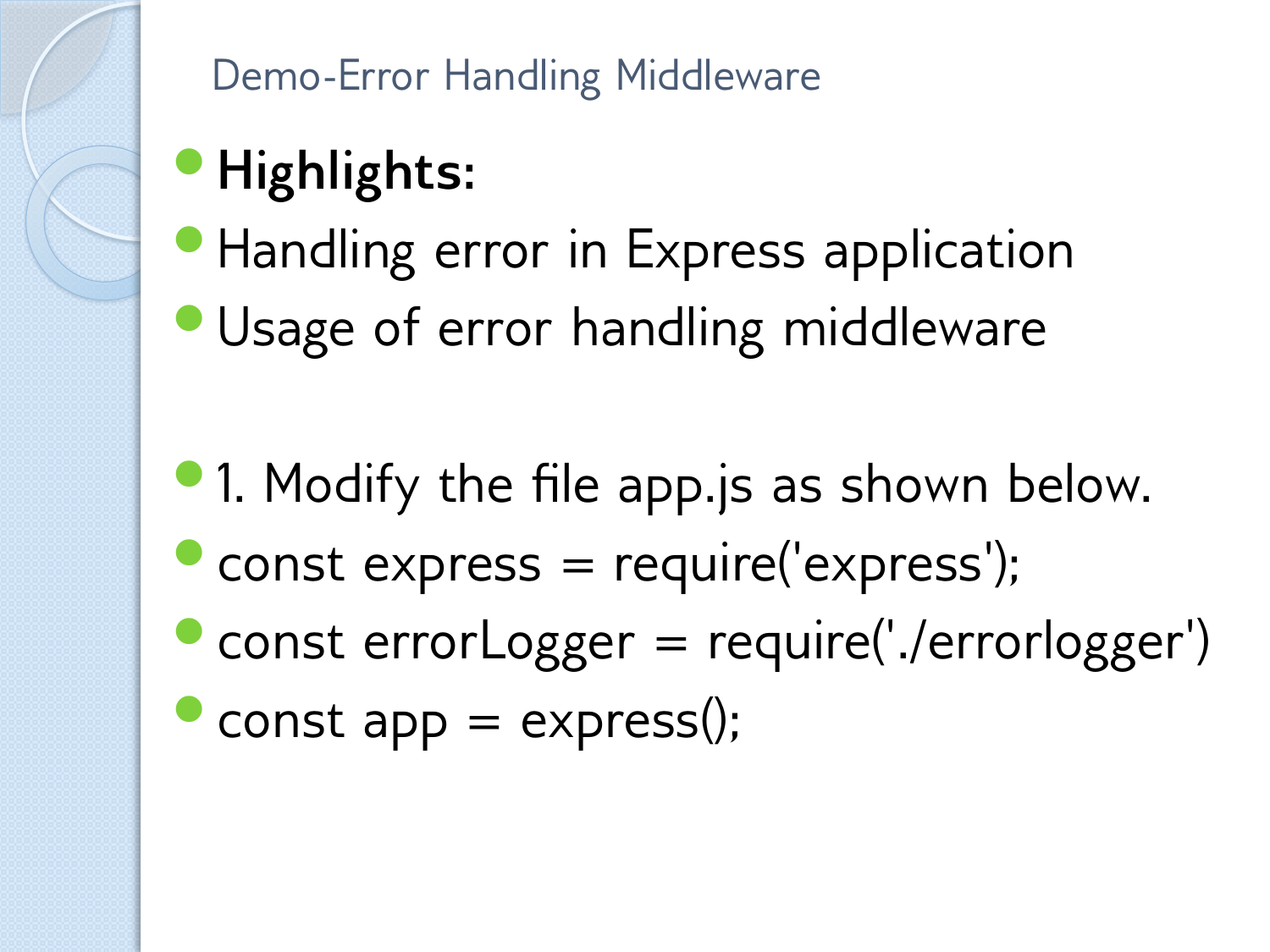

# Demo-Error Handling Middleware
Highlights:
Handling error in Express application
Usage of error handling middleware

1. Modify the file app.js as shown below.
const express = require('express');
const errorLogger = require('./errorlogger')
const app = express();